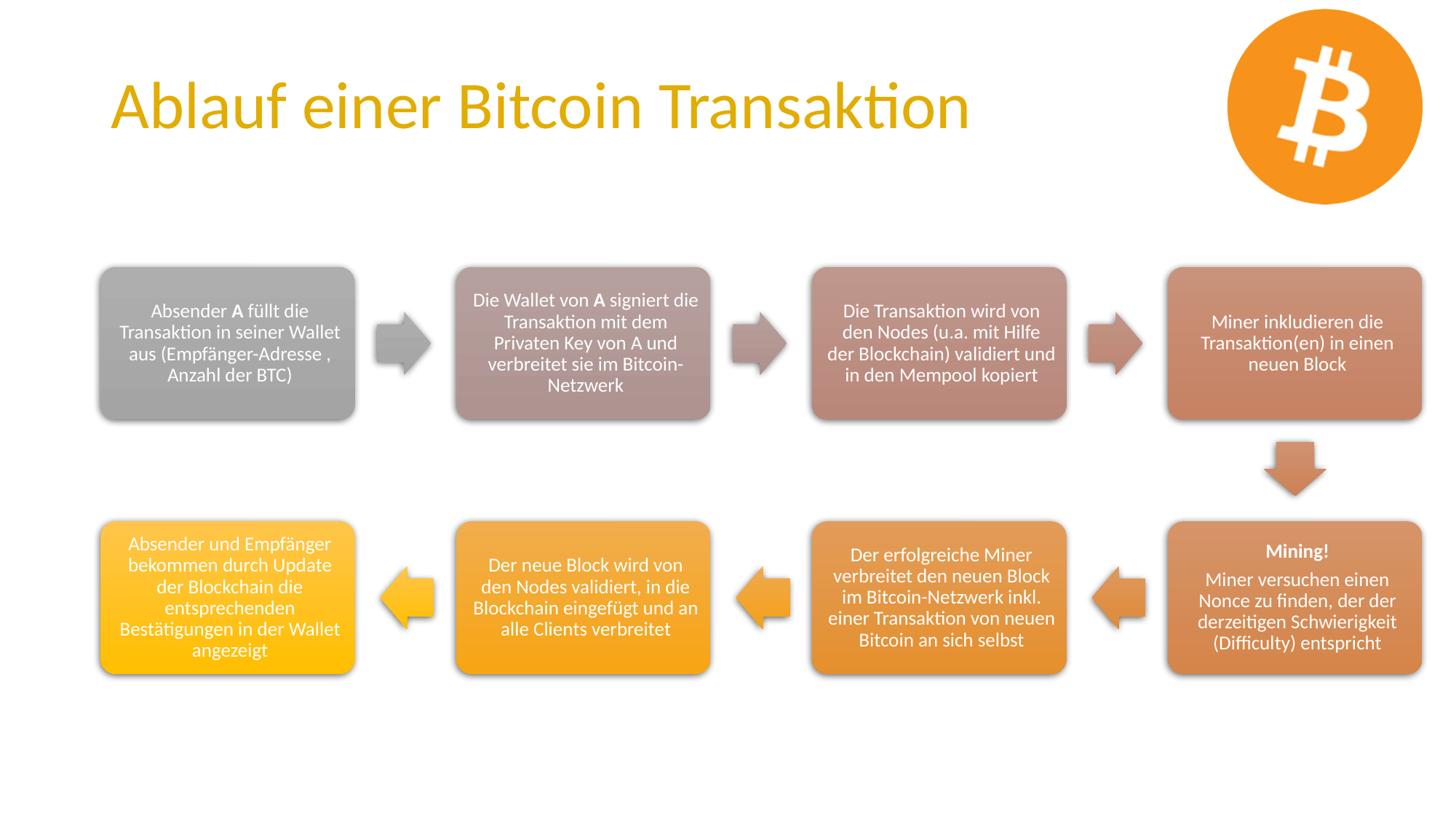

# Ablauf einer Bitcoin Transaktion
Absender A füllt die Transaktion in seiner Wallet aus (Empfänger-Adresse , Anzahl der BTC)

Die Wallet von A signiert die Transaktion mit dem Privaten Key von A und verbreitet sie im Bitcoin-Netzwerk

Die Transaktion wird von den Nodes (u.a. mit Hilfe der Blockchain) validiert und in den Mempool kopiert

Miner inkludieren die Transaktion(en) in einen neuen Block

Mining!
Miner versuchen einen Nonce zu finden, der der derzeitigen Schwierigkeit (Difficulty) entspricht

Der erfolgreiche Miner verbreitet den neuen Block im Bitcoin-Netzwerk inkl. einer Transaktion von neuen Bitcoin an sich selbst

Der neue Block wird von den Nodes validiert, in die Blockchain eingefügt und an alle Clients verbreitet

Absender und Empfänger bekommen durch Update der Blockchain die entsprechenden Bestätigungen in der Wallet angezeigt